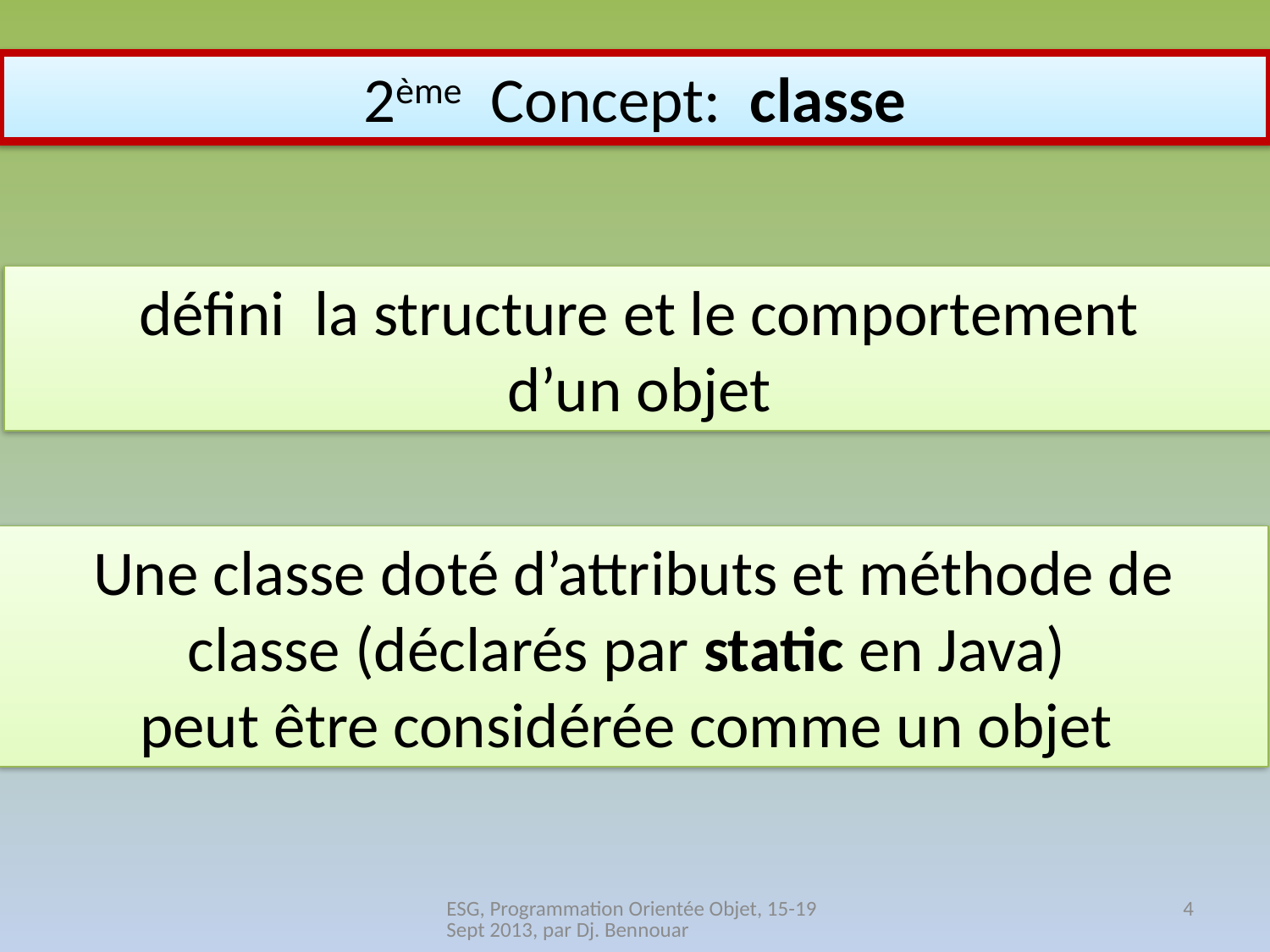

2ème  Concept:  classe
défini  la structure et le comportement
d’un objet
Une classe doté d’attributs et méthode de classe (déclarés par static en Java)
peut être considérée comme un objet
ESG, Programmation Orientée Objet, 15-19 Sept 2013, par Dj. Bennouar
4